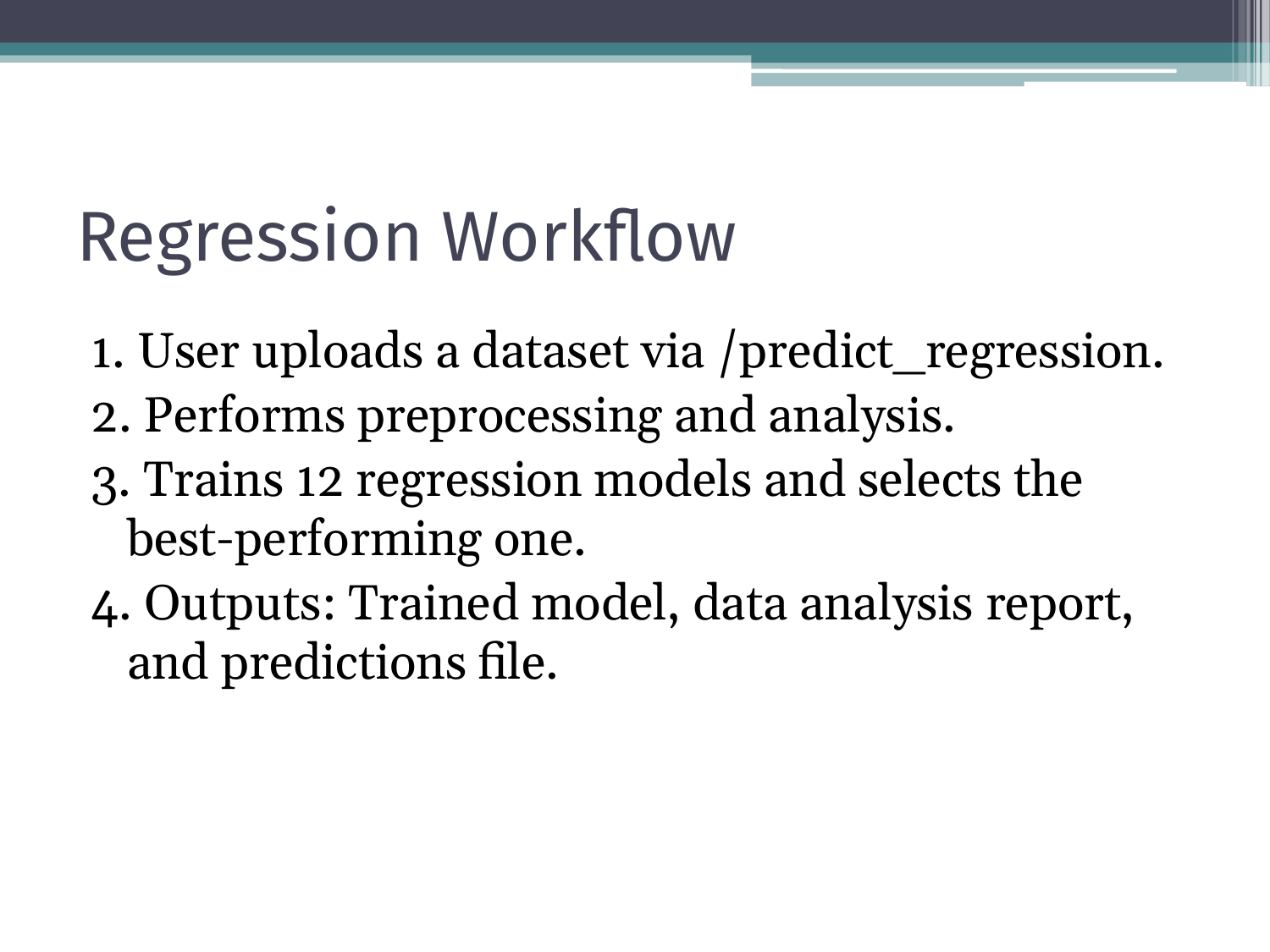

# Regression Workflow
1. User uploads a dataset via /predict_regression.
2. Performs preprocessing and analysis.
3. Trains 12 regression models and selects the best-performing one.
4. Outputs: Trained model, data analysis report, and predictions file.